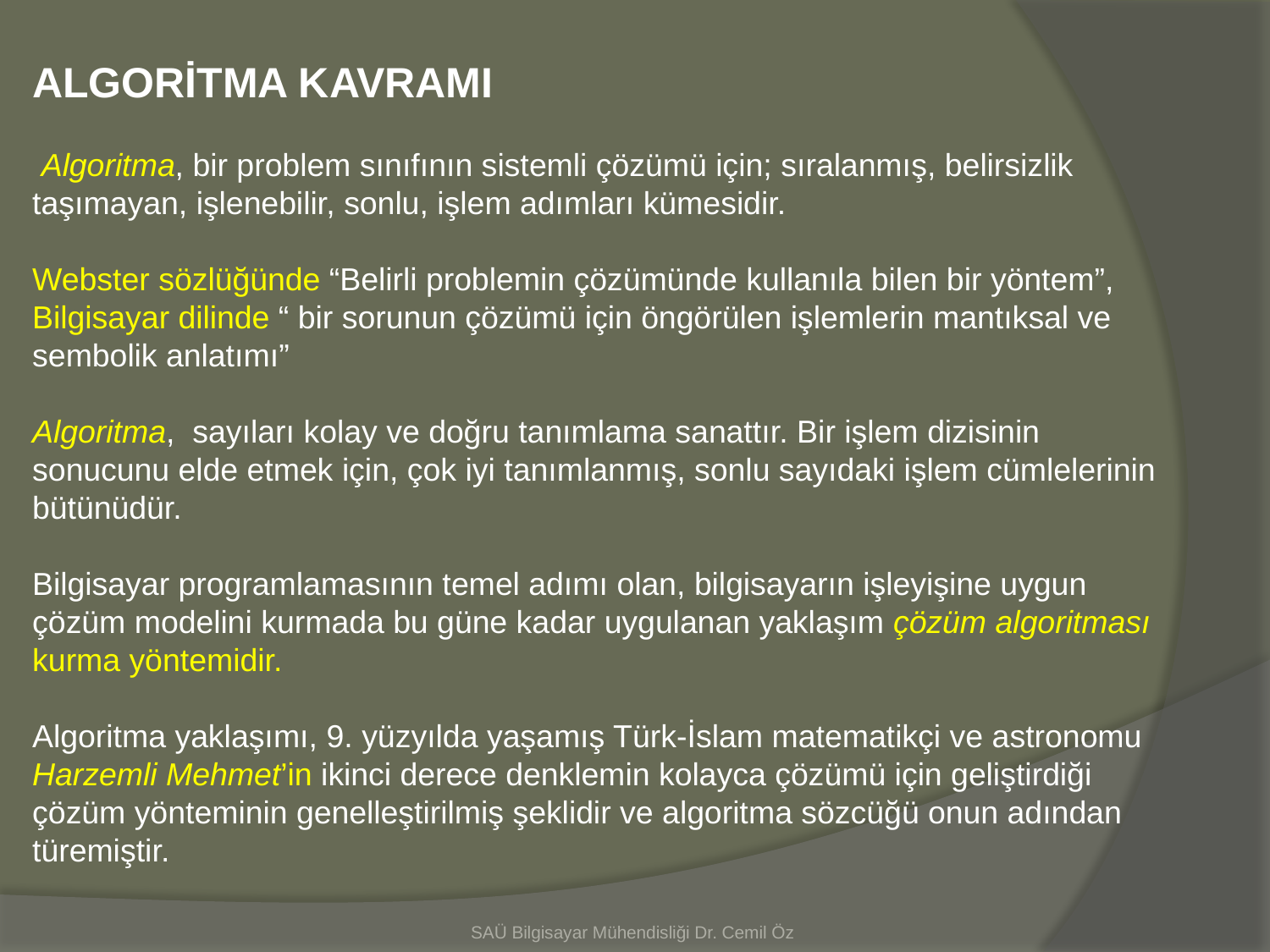

ALGORİTMA KAVRAMI

 Algoritma, bir problem sınıfının sistemli çözümü için; sıralanmış, belirsizlik taşımayan, işlenebilir, sonlu, işlem adımları kümesidir.

Webster sözlüğünde “Belirli problemin çözümünde kullanıla bilen bir yöntem”,
Bilgisayar dilinde “ bir sorunun çözümü için öngörülen işlemlerin mantıksal ve sembolik anlatımı”

Algoritma,  sayıları kolay ve doğru tanımlama sanattır. Bir işlem dizisinin sonucunu elde etmek için, çok iyi tanımlanmış, sonlu sayıdaki işlem cümlelerinin bütünüdür.

Bilgisayar programlamasının temel adımı olan, bilgisayarın işleyişine uygun çözüm modelini kurmada bu güne kadar uygulanan yaklaşım çözüm algoritması kurma yöntemidir.

Algoritma yaklaşımı, 9. yüzyılda yaşamış Türk-İslam matematikçi ve astronomu  Harzemli Mehmet’in ikinci derece denklemin kolayca çözümü için geliştirdiği çözüm yönteminin genelleştirilmiş şeklidir ve algoritma sözcüğü onun adından türemiştir.

SAÜ Bilgisayar Mühendisliği Dr. Cemil Öz